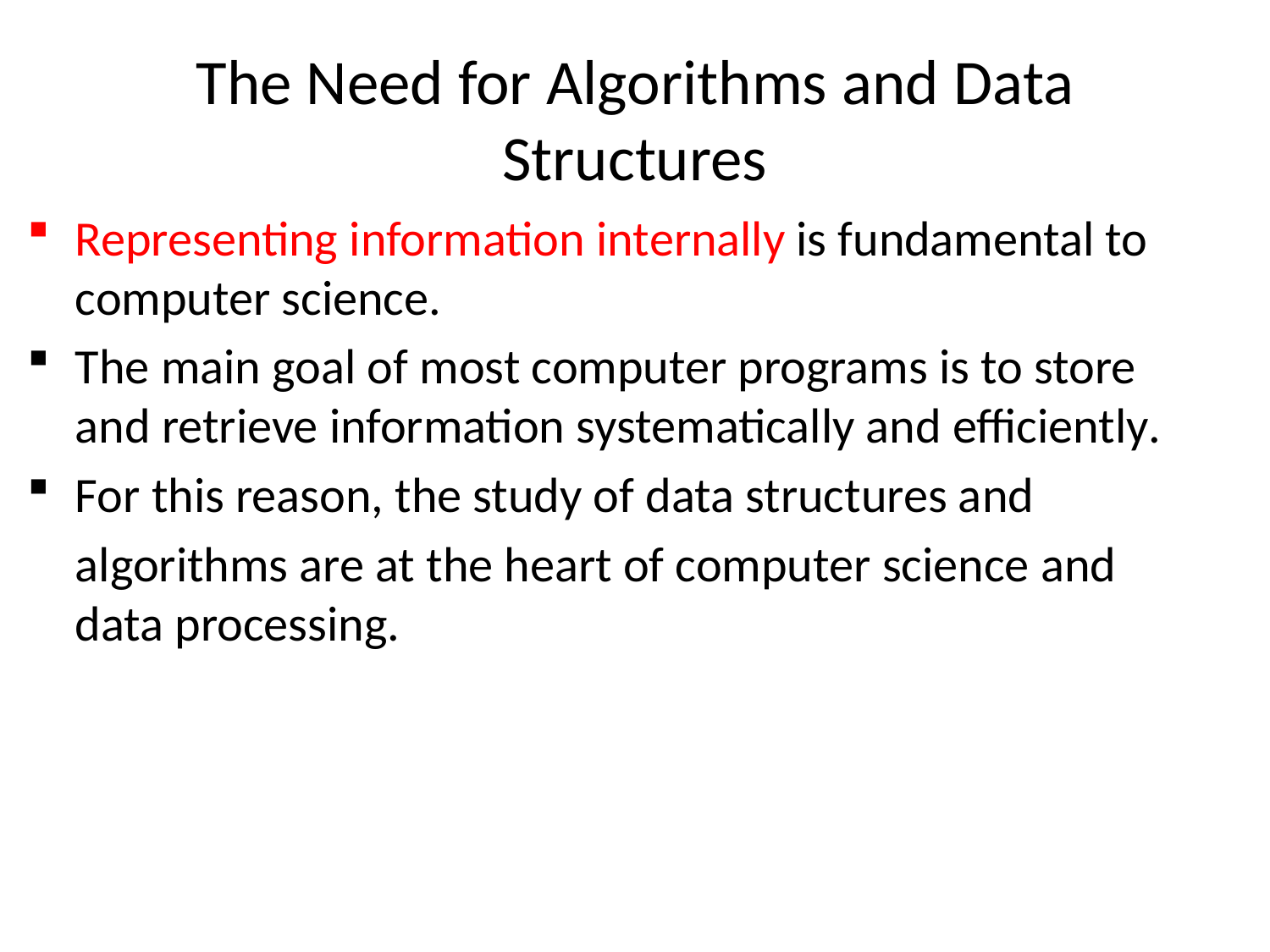

# The Need for Algorithms and Data Structures
Representing information internally is fundamental to computer science.
The main goal of most computer programs is to store and retrieve information systematically and efficiently.
For this reason, the study of data structures and
	algorithms are at the heart of computer science and data processing.